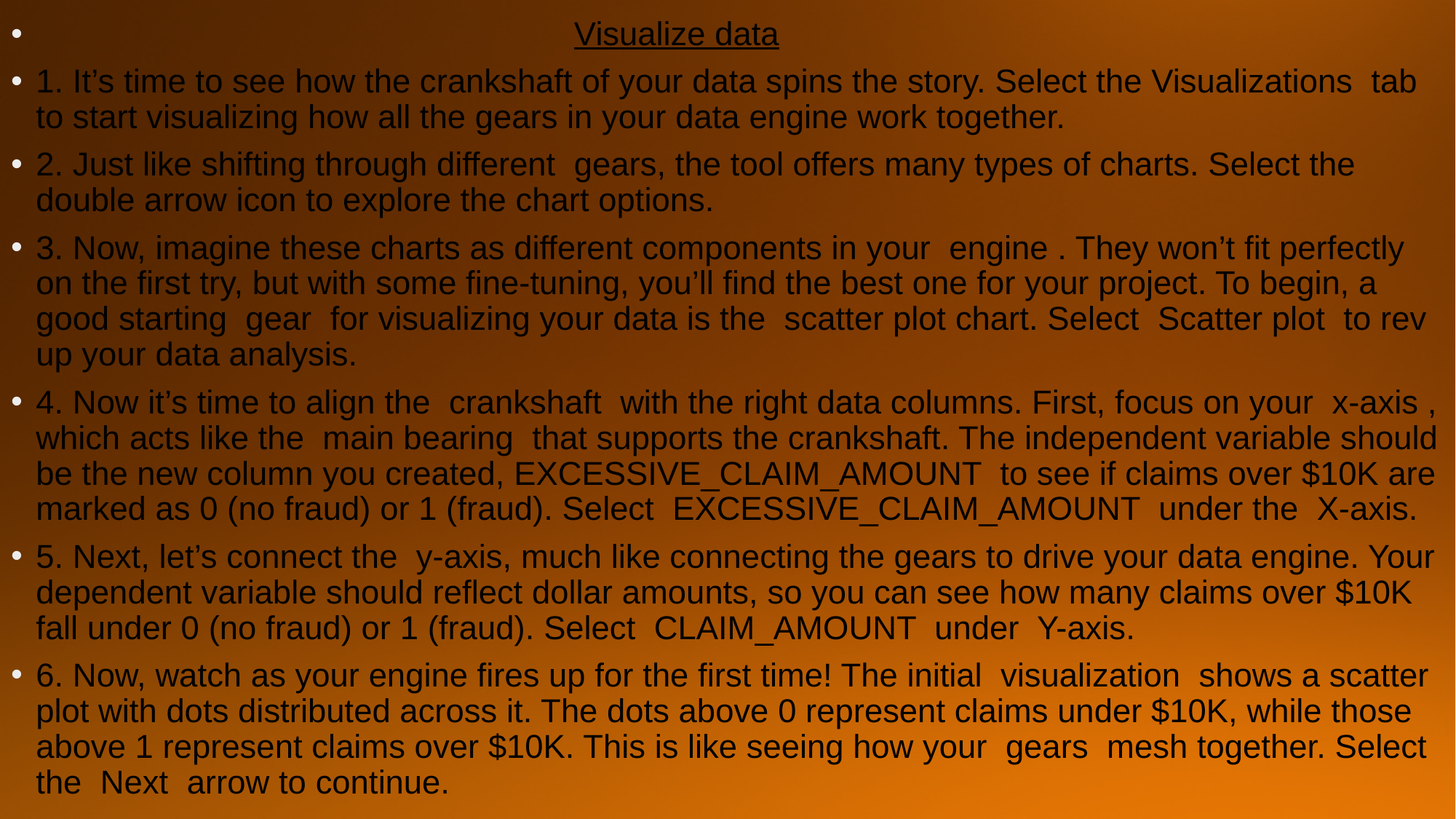

Visualize data
1. It’s time to see how the crankshaft of your data spins the story. Select the Visualizations  tab to start visualizing how all the gears in your data engine work together.
2. Just like shifting through different  gears, the tool offers many types of charts. Select the double arrow icon to explore the chart options.
3. Now, imagine these charts as different components in your  engine . They won’t fit perfectly on the first try, but with some fine-tuning, you’ll find the best one for your project. To begin, a good starting  gear  for visualizing your data is the  scatter plot chart. Select  Scatter plot  to rev up your data analysis.
4. Now it’s time to align the  crankshaft  with the right data columns. First, focus on your  x-axis , which acts like the  main bearing  that supports the crankshaft. The independent variable should be the new column you created, EXCESSIVE_CLAIM_AMOUNT  to see if claims over $10K are marked as 0 (no fraud) or 1 (fraud). Select  EXCESSIVE_CLAIM_AMOUNT  under the  X-axis.
5. Next, let’s connect the  y-axis, much like connecting the gears to drive your data engine. Your dependent variable should reflect dollar amounts, so you can see how many claims over $10K fall under 0 (no fraud) or 1 (fraud). Select  CLAIM_AMOUNT  under  Y-axis.
6. Now, watch as your engine fires up for the first time! The initial  visualization  shows a scatter plot with dots distributed across it. The dots above 0 represent claims under $10K, while those above 1 represent claims over $10K. This is like seeing how your  gears  mesh together. Select the  Next  arrow to continue.